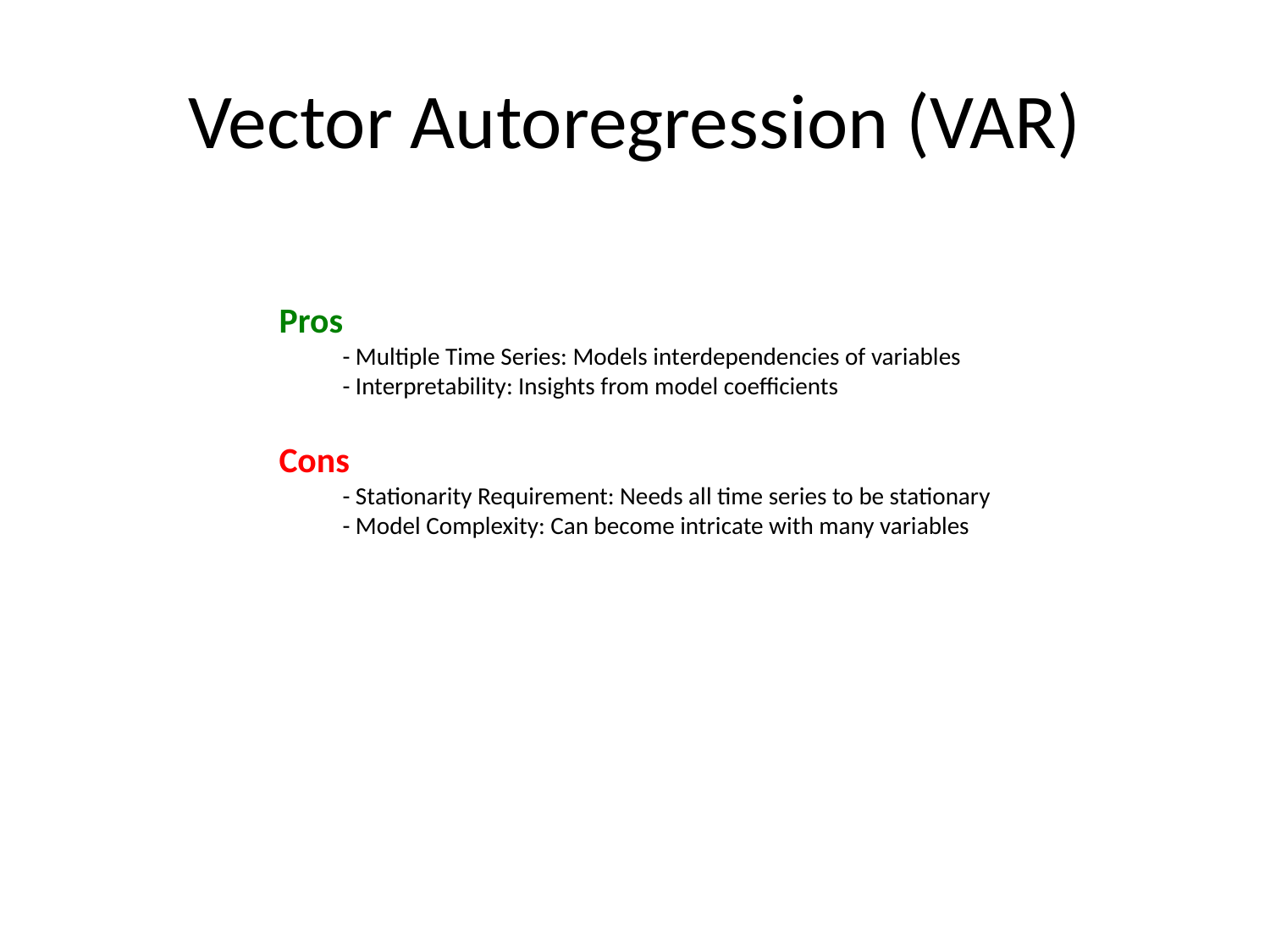

# Vector Autoregression (VAR)

Pros
- Multiple Time Series: Models interdependencies of variables
- Interpretability: Insights from model coefficients

Cons
- Stationarity Requirement: Needs all time series to be stationary
- Model Complexity: Can become intricate with many variables